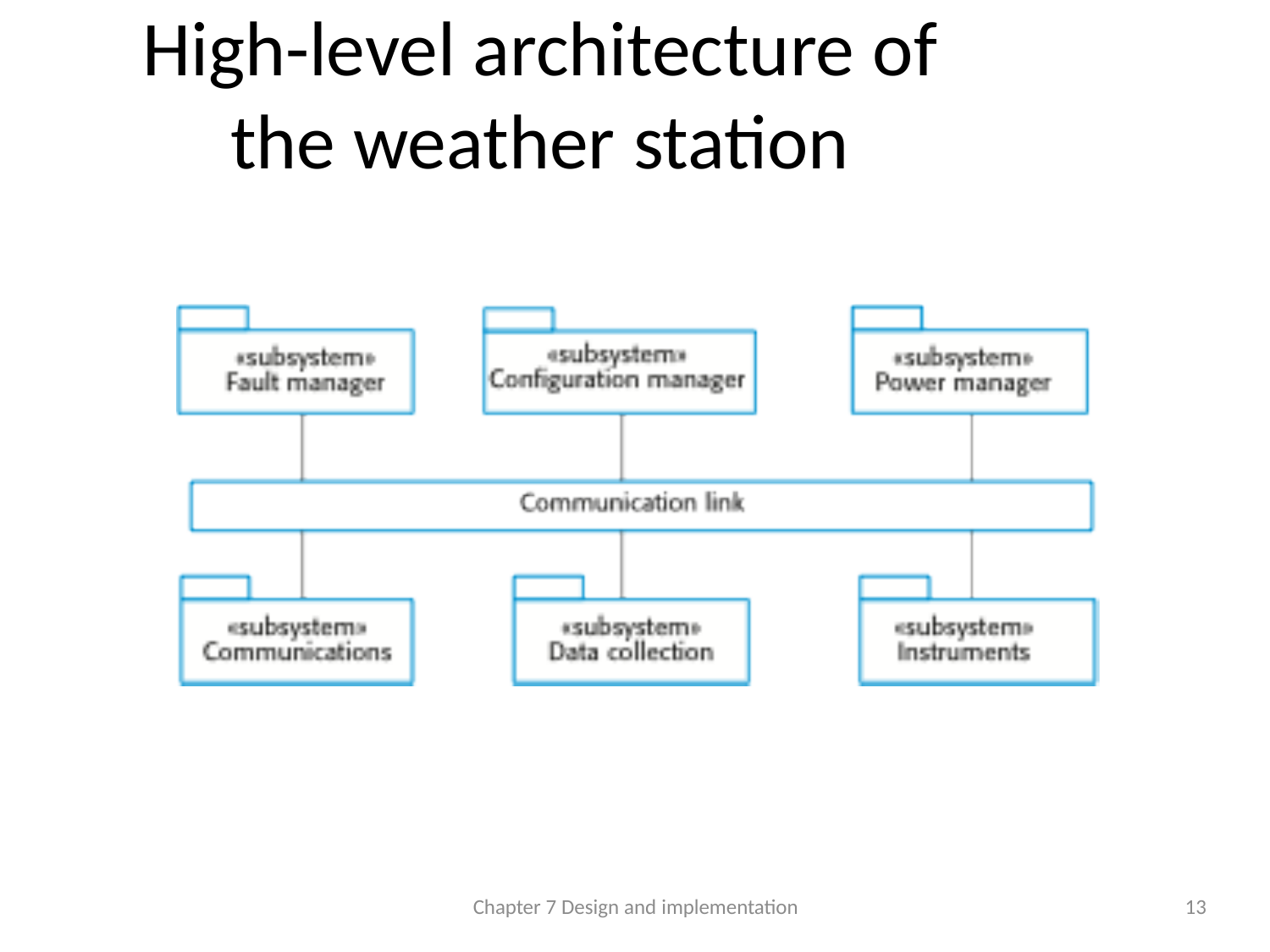

# High-level architecture of the weather station

Chapter 7 Design and implementation
13